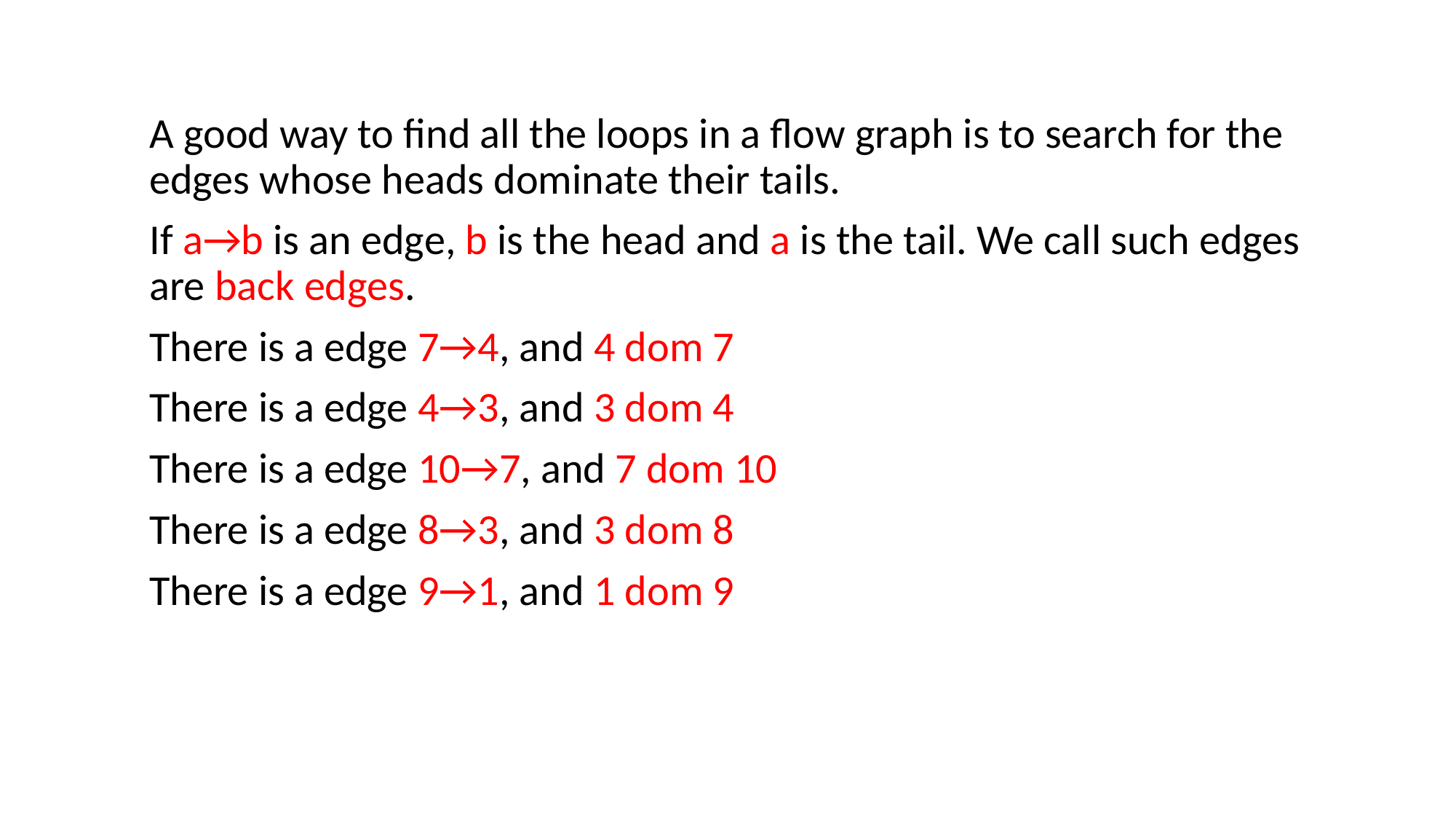

A good way to find all the loops in a flow graph is to search for the edges whose heads dominate their tails.
If a→b is an edge, b is the head and a is the tail. We call such edges are back edges.
There is a edge 7→4, and 4 dom 7
There is a edge 4→3, and 3 dom 4
There is a edge 10→7, and 7 dom 10
There is a edge 8→3, and 3 dom 8
There is a edge 9→1, and 1 dom 9